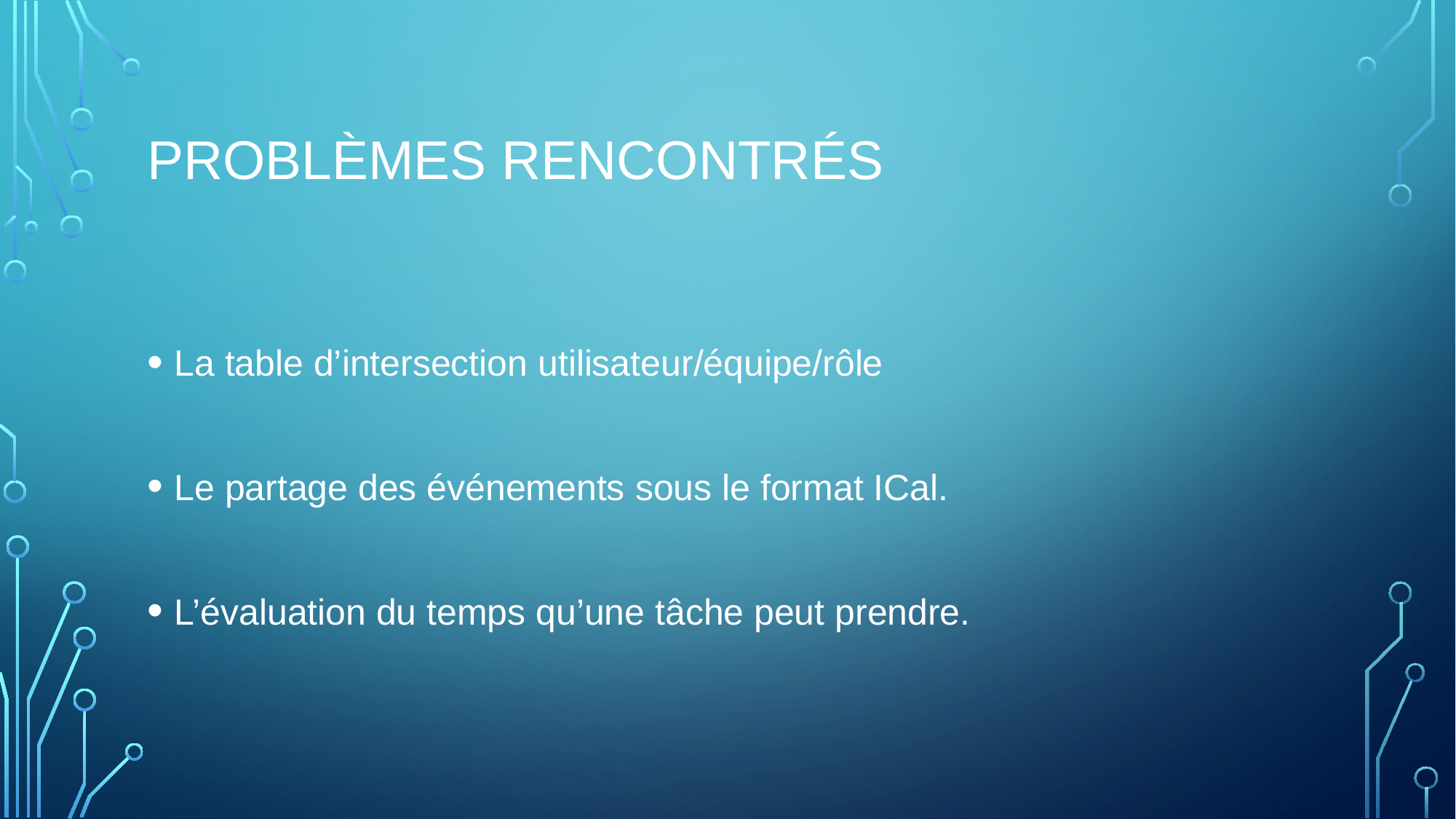

# Problèmes rencontrés
La table d’intersection utilisateur/équipe/rôle
Le partage des événements sous le format ICal.
L’évaluation du temps qu’une tâche peut prendre.